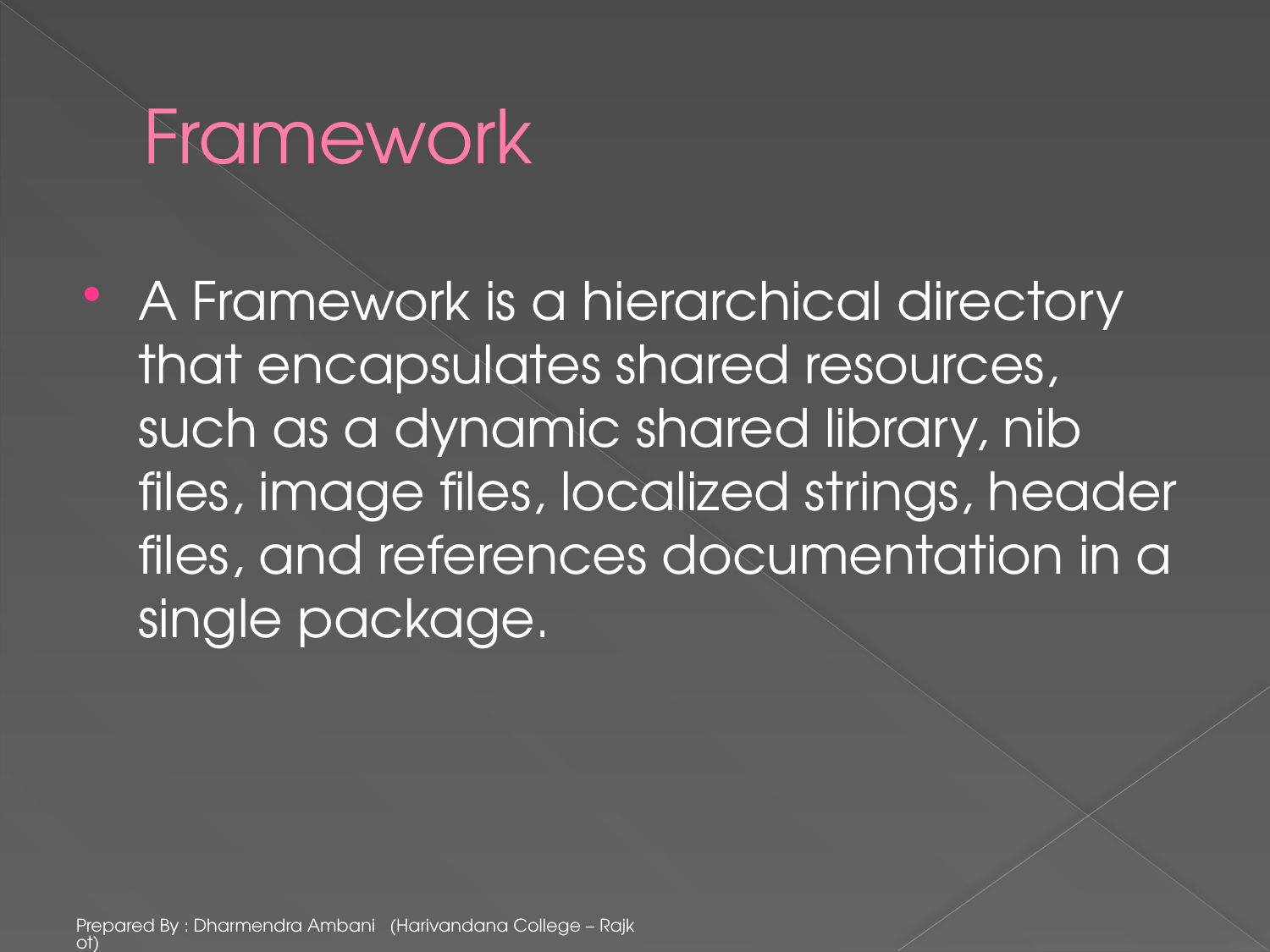

# Framework
A Framework is a hierarchical directory that encapsulates shared resources, such as a dynamic shared library, nib files, image files, localized strings, header files, and references documentation in a single package.

Prepared By : Dharmendra Ambani   (Harivandana College – Rajkot)